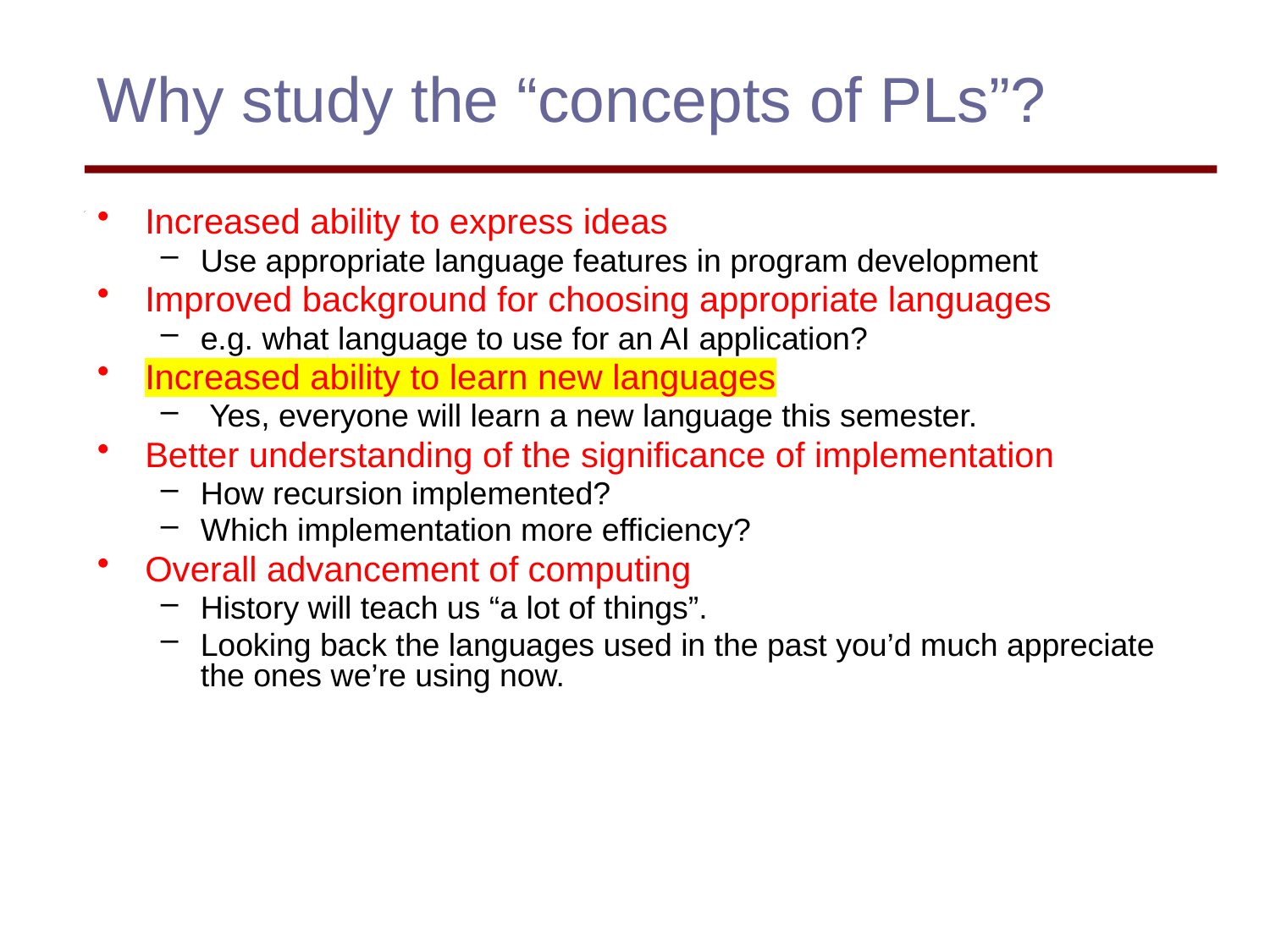

Why study the “concepts of PLs”?
Increased ability to express ideas
Use appropriate language features in program development
Improved background for choosing appropriate languages
e.g. what language to use for an AI application?
Increased ability to learn new languages
 Yes, everyone will learn a new language this semester.
Better understanding of the significance of implementation
How recursion implemented?
Which implementation more efficiency?
Overall advancement of computing
History will teach us “a lot of things”.
Looking back the languages used in the past you’d much appreciate the ones we’re using now.